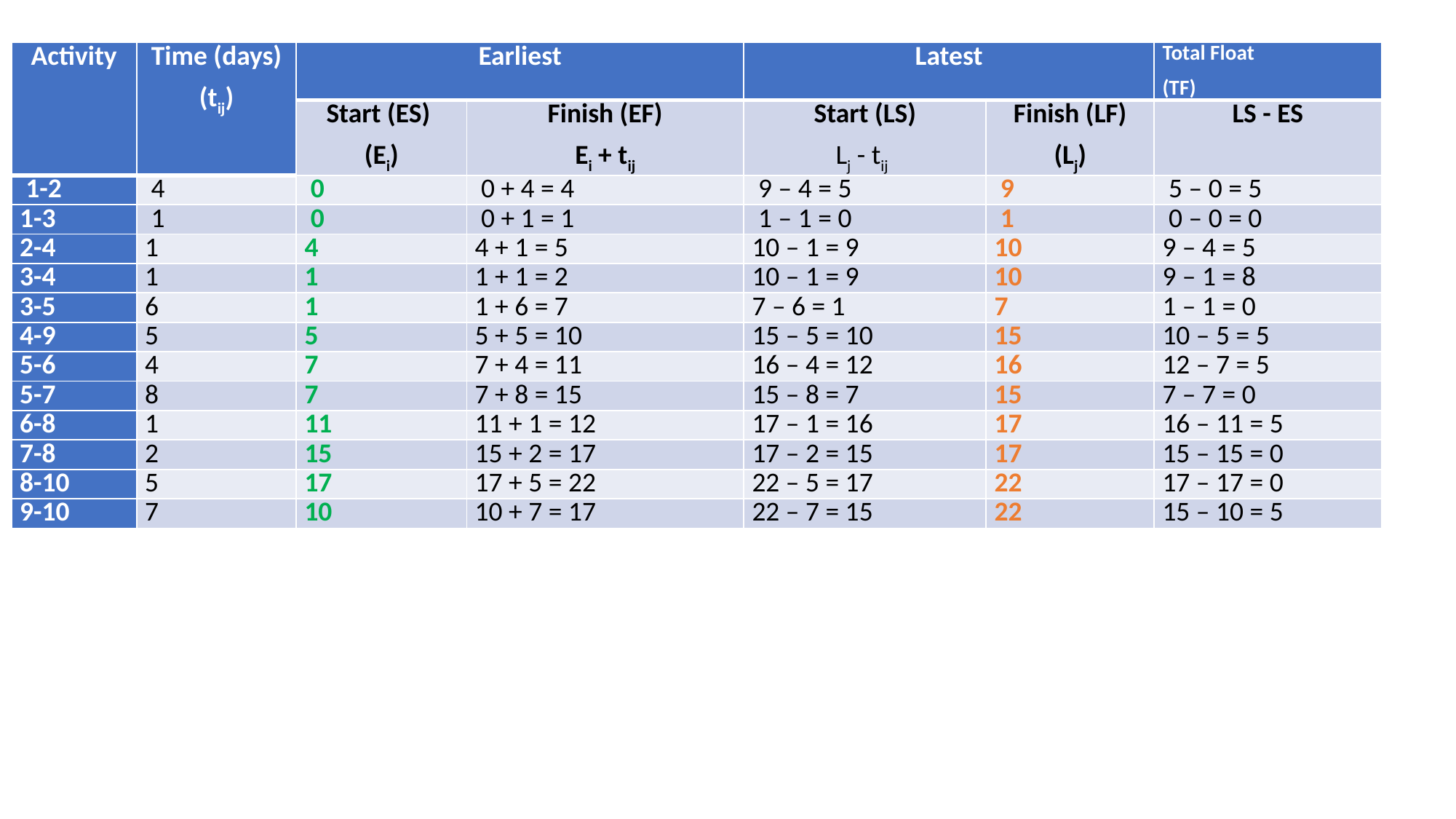

| Activity | Time (days) (tij) | Earliest |  | Latest |  | Total Float (TF) |
| --- | --- | --- | --- | --- | --- | --- |
|  |  | Start (ES) (Ei) | Finish (EF) Ei + tij | Start (LS) Lj - tij | Finish (LF) (Lj) | LS - ES |
| 1-2 | 4 | 0 | 0 + 4 = 4 | 9 – 4 = 5 | 9 | 5 – 0 = 5 |
| 1-3 | 1 | 0 | 0 + 1 = 1 | 1 – 1 = 0 | 1 | 0 – 0 = 0 |
| 2-4 | 1 | 4 | 4 + 1 = 5 | 10 – 1 = 9 | 10 | 9 – 4 = 5 |
| 3-4 | 1 | 1 | 1 + 1 = 2 | 10 – 1 = 9 | 10 | 9 – 1 = 8 |
| 3-5 | 6 | 1 | 1 + 6 = 7 | 7 – 6 = 1 | 7 | 1 – 1 = 0 |
| 4-9 | 5 | 5 | 5 + 5 = 10 | 15 – 5 = 10 | 15 | 10 – 5 = 5 |
| 5-6 | 4 | 7 | 7 + 4 = 11 | 16 – 4 = 12 | 16 | 12 – 7 = 5 |
| 5-7 | 8 | 7 | 7 + 8 = 15 | 15 – 8 = 7 | 15 | 7 – 7 = 0 |
| 6-8 | 1 | 11 | 11 + 1 = 12 | 17 – 1 = 16 | 17 | 16 – 11 = 5 |
| 7-8 | 2 | 15 | 15 + 2 = 17 | 17 – 2 = 15 | 17 | 15 – 15 = 0 |
| 8-10 | 5 | 17 | 17 + 5 = 22 | 22 – 5 = 17 | 22 | 17 – 17 = 0 |
| 9-10 | 7 | 10 | 10 + 7 = 17 | 22 – 7 = 15 | 22 | 15 – 10 = 5 |